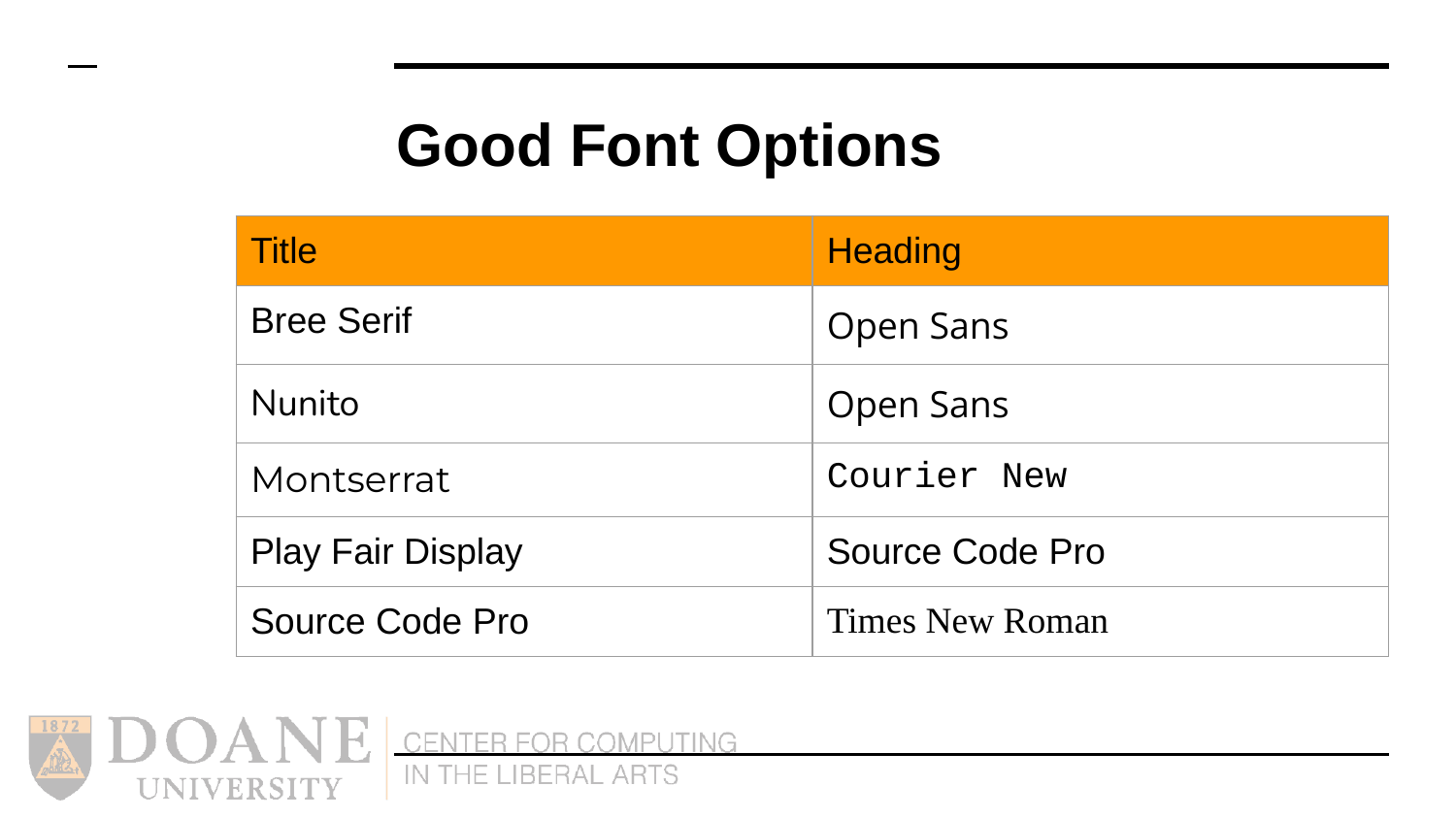

# Good Font Options
| Title | Heading |
| --- | --- |
| Bree Serif | Open Sans |
| Nunito | Open Sans |
| Montserrat | Courier New |
| Play Fair Display | Source Code Pro |
| Source Code Pro | Times New Roman |